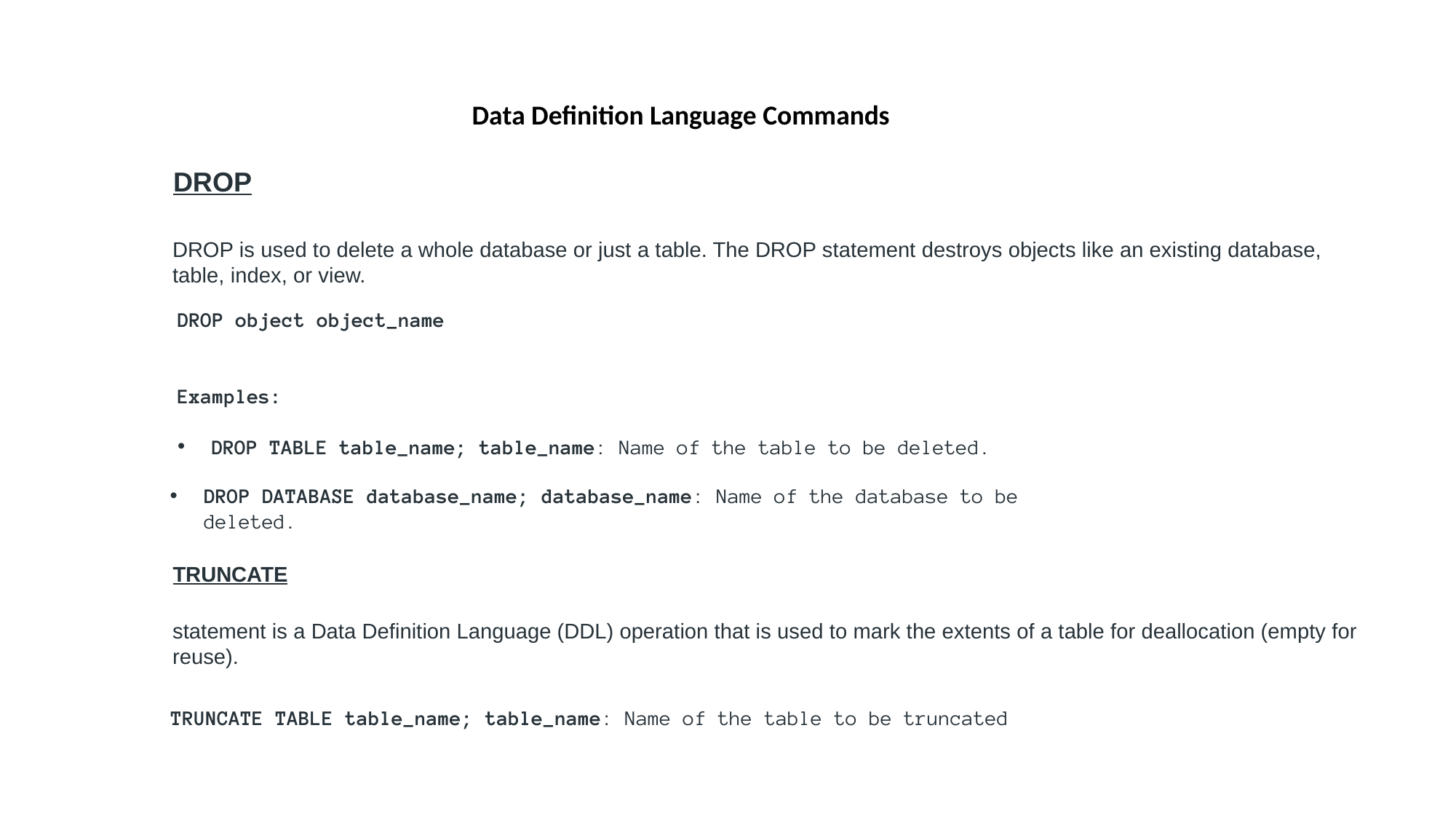

Data Definition Language Commands
DROP

DROP is used to delete a whole database or just a table. The DROP statement destroys objects like an existing database, table, index, or view.
DROP object object_name

Examples:

DROP TABLE table_name; table_name: Name of the table to be deleted.
DROP DATABASE database_name; database_name: Name of the database to be deleted.
TRUNCATE
statement is a Data Definition Language (DDL) operation that is used to mark the extents of a table for deallocation (empty for reuse).
TRUNCATE TABLE table_name; table_name: Name of the table to be truncated